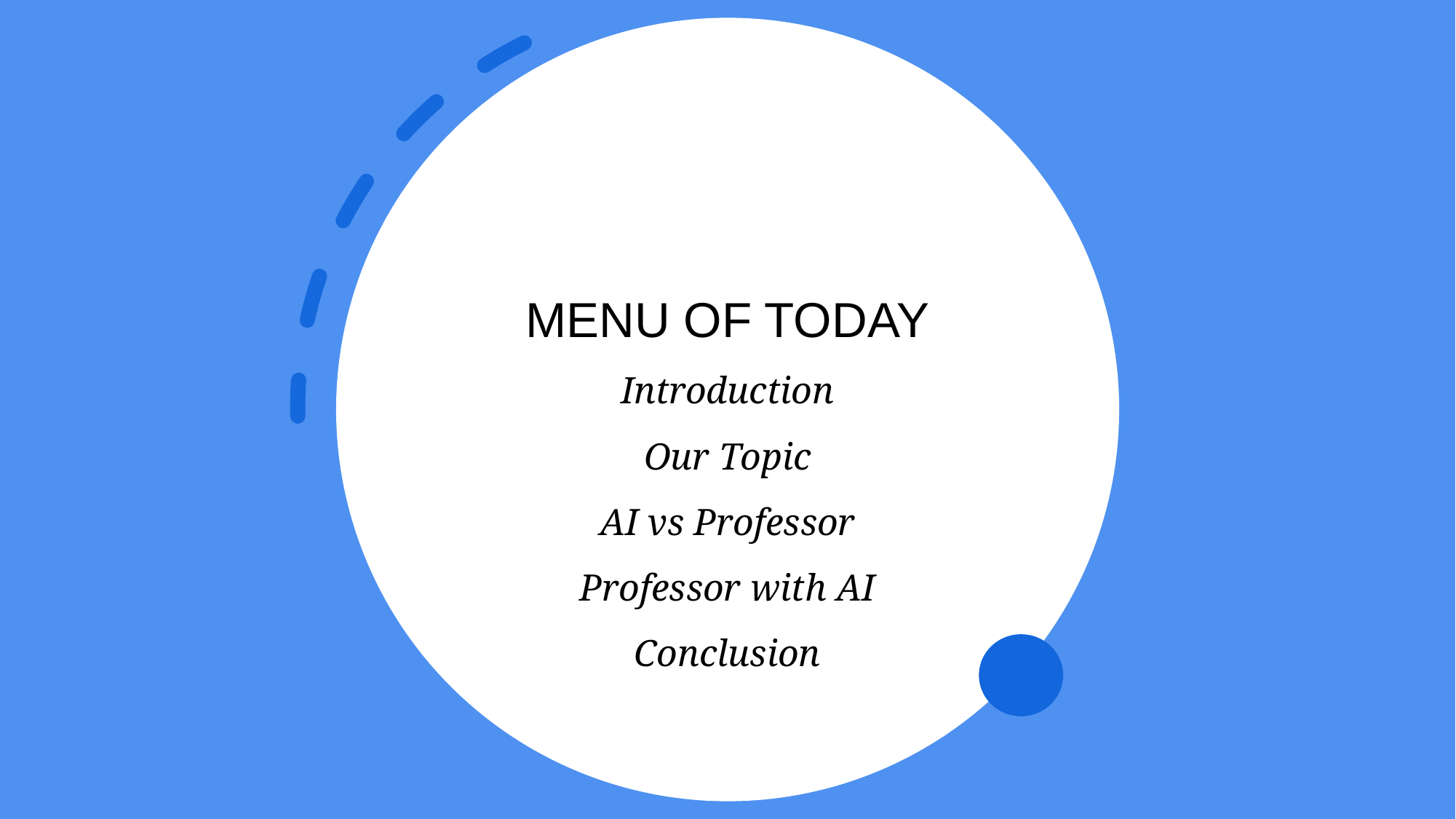

# MENU OF TODAY
Introduction
Our Topic
AI vs Professor
Professor with AI
Conclusion